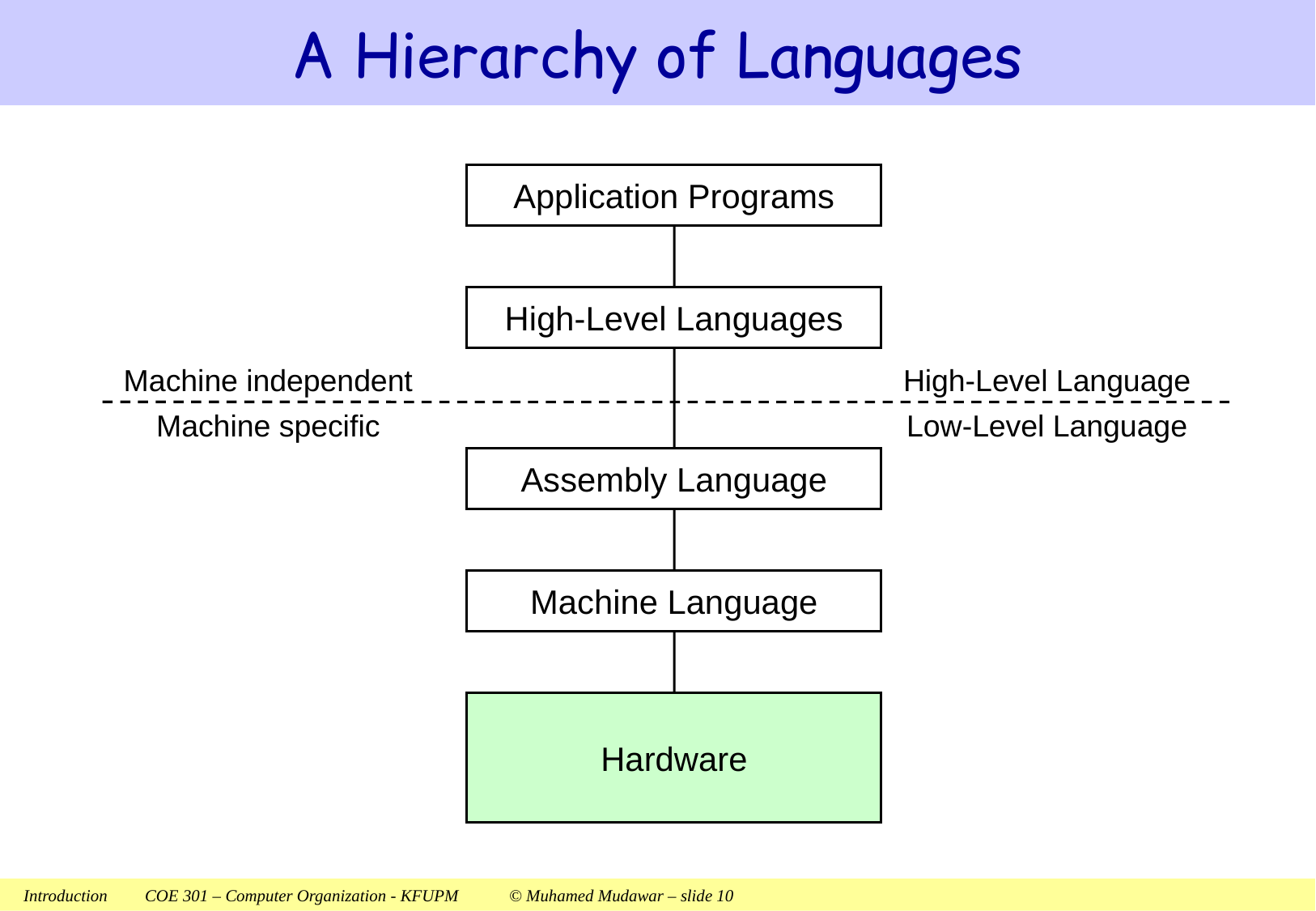

# A Hierarchy of Languages
Application Programs

High-Level Languages
Machine independent
High-Level Language

Machine specific
Low-Level Language
Assembly Language
Machine Language
Hardware